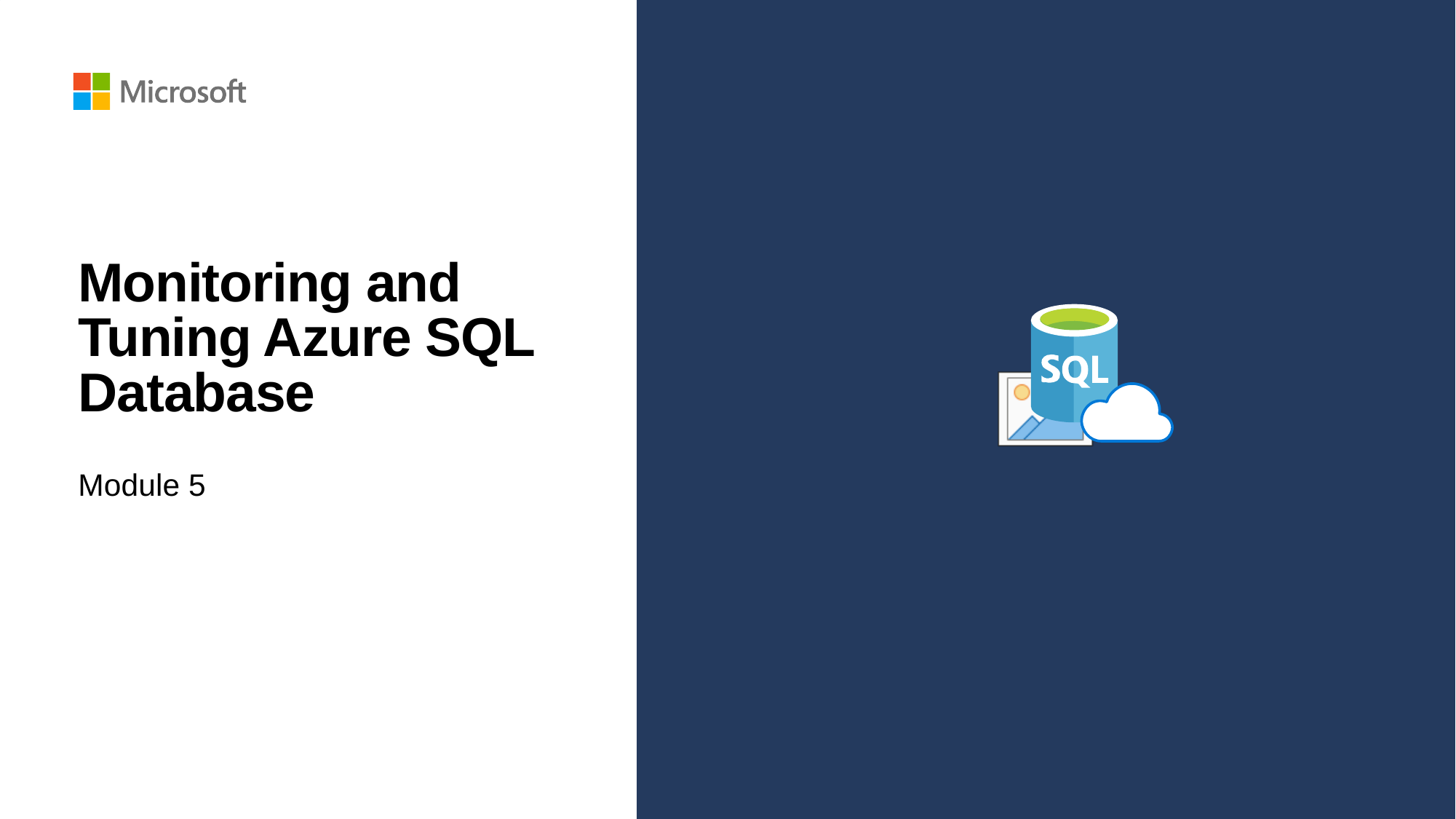

# Monitoring and Tuning Azure SQL Database

Module 5